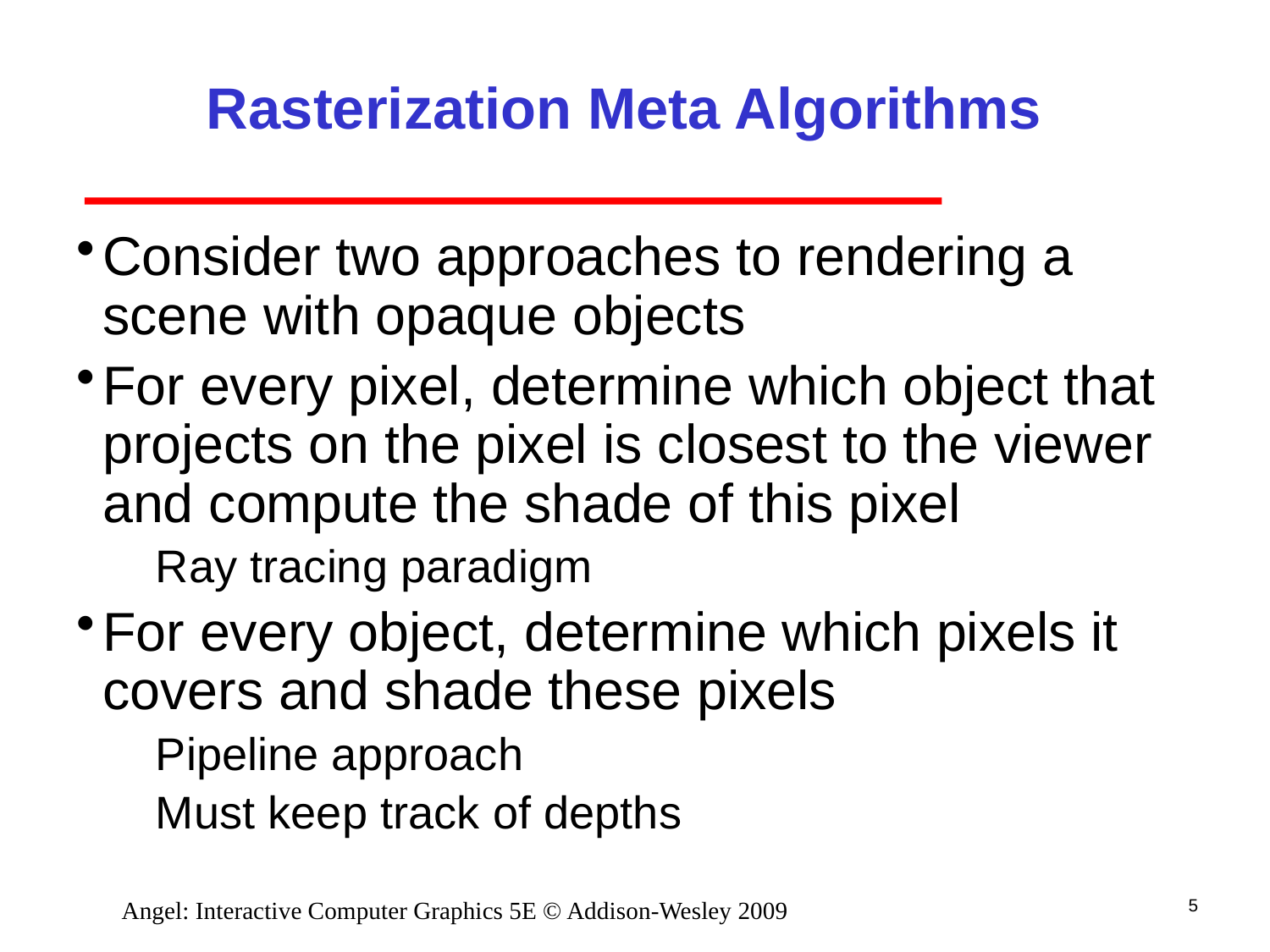

# Rasterization Meta Algorithms
Consider two approaches to rendering a scene with opaque objects
For every pixel, determine which object that projects on the pixel is closest to the viewer and compute the shade of this pixel
Ray tracing paradigm
For every object, determine which pixels it covers and shade these pixels
Pipeline approach
Must keep track of depths
5
Angel: Interactive Computer Graphics 5E © Addison-Wesley 2009